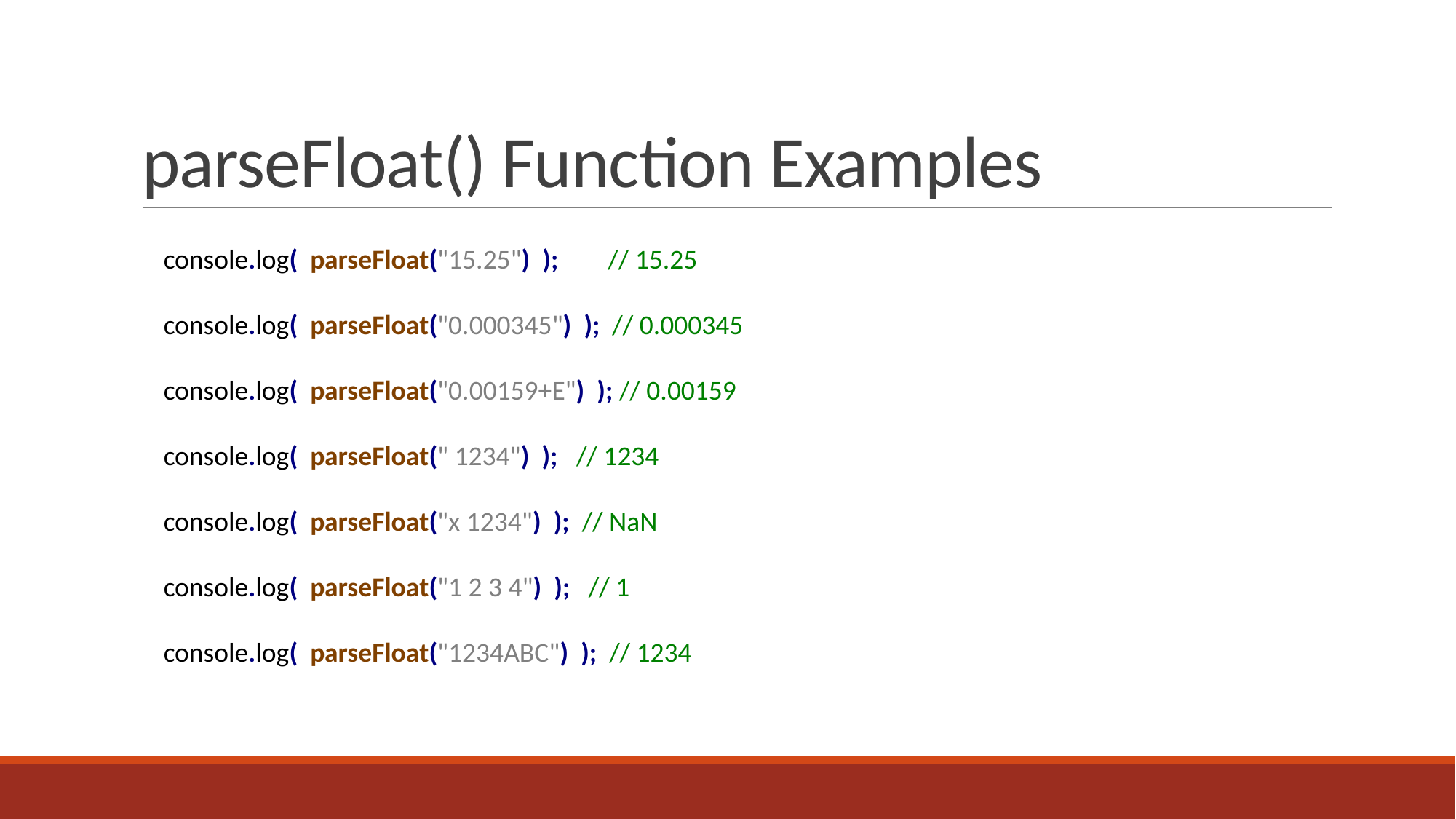

# parseFloat() Function Examples
console.log(  parseFloat("15.25")  );        // 15.25

console.log(  parseFloat("0.000345")  );  // 0.000345

console.log(  parseFloat("0.00159+E")  ); // 0.00159

console.log(  parseFloat(" 1234")  );   // 1234

console.log(  parseFloat("x 1234")  );  // NaN

console.log(  parseFloat("1 2 3 4")  );   // 1

console.log(  parseFloat("1234ABC")  );  // 1234